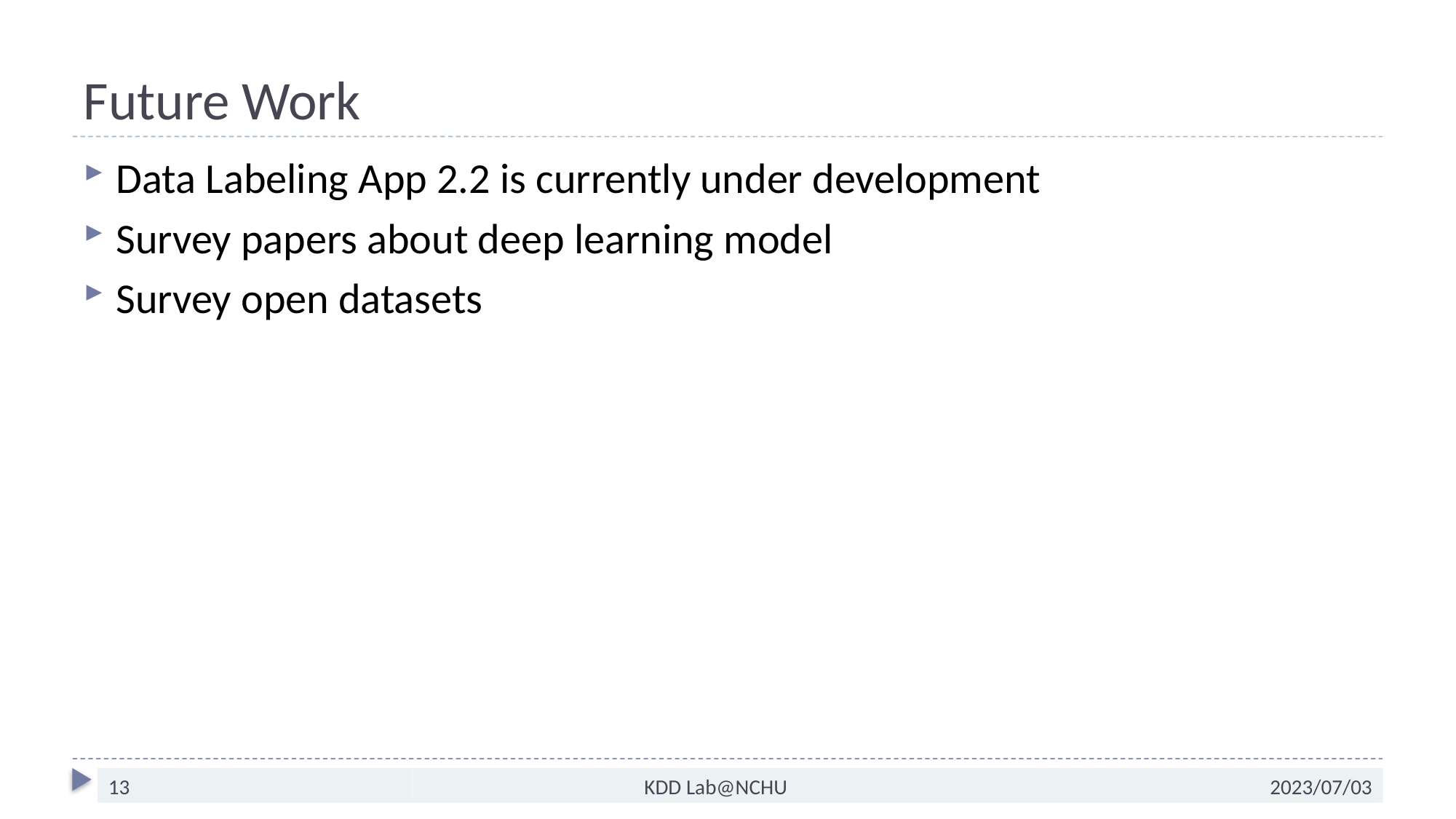

# Future Work
Data Labeling App 2.2 is currently under development
Survey papers about deep learning model
Survey open datasets
13
KDD Lab@NCHU
2023/07/03